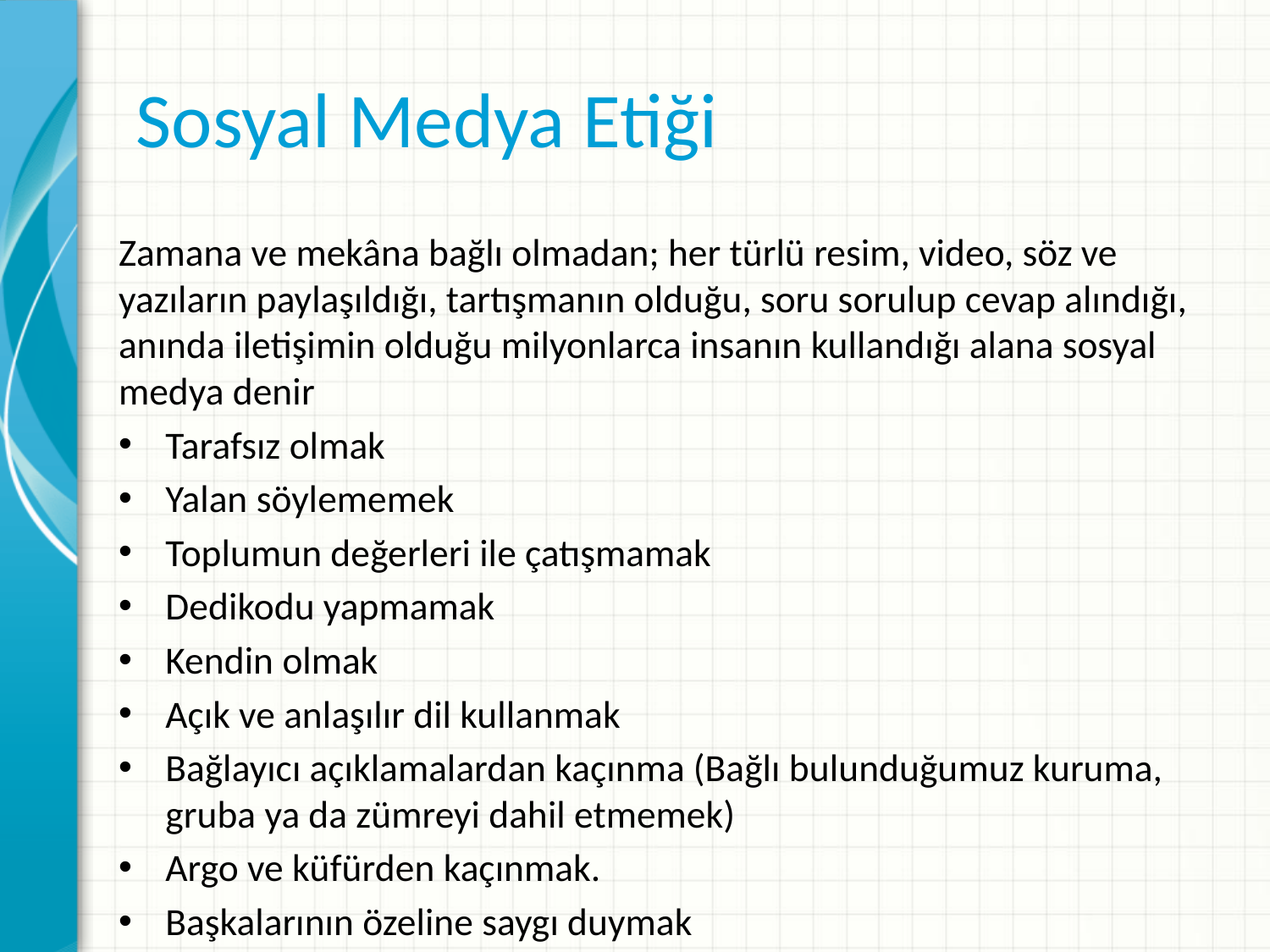

# Sosyal Medya Etiği
Zamana ve mekâna bağlı olmadan; her türlü resim, video, söz ve yazıların paylaşıldığı, tartışmanın olduğu, soru sorulup cevap alındığı, anında iletişimin olduğu milyonlarca insanın kullandığı alana sosyal medya denir
Tarafsız olmak
Yalan söylememek
Toplumun değerleri ile çatışmamak
Dedikodu yapmamak
Kendin olmak
Açık ve anlaşılır dil kullanmak
Bağlayıcı açıklamalardan kaçınma (Bağlı bulunduğumuz kuruma, gruba ya da zümreyi dahil etmemek)
Argo ve küfürden kaçınmak.
Başkalarının özeline saygı duymak